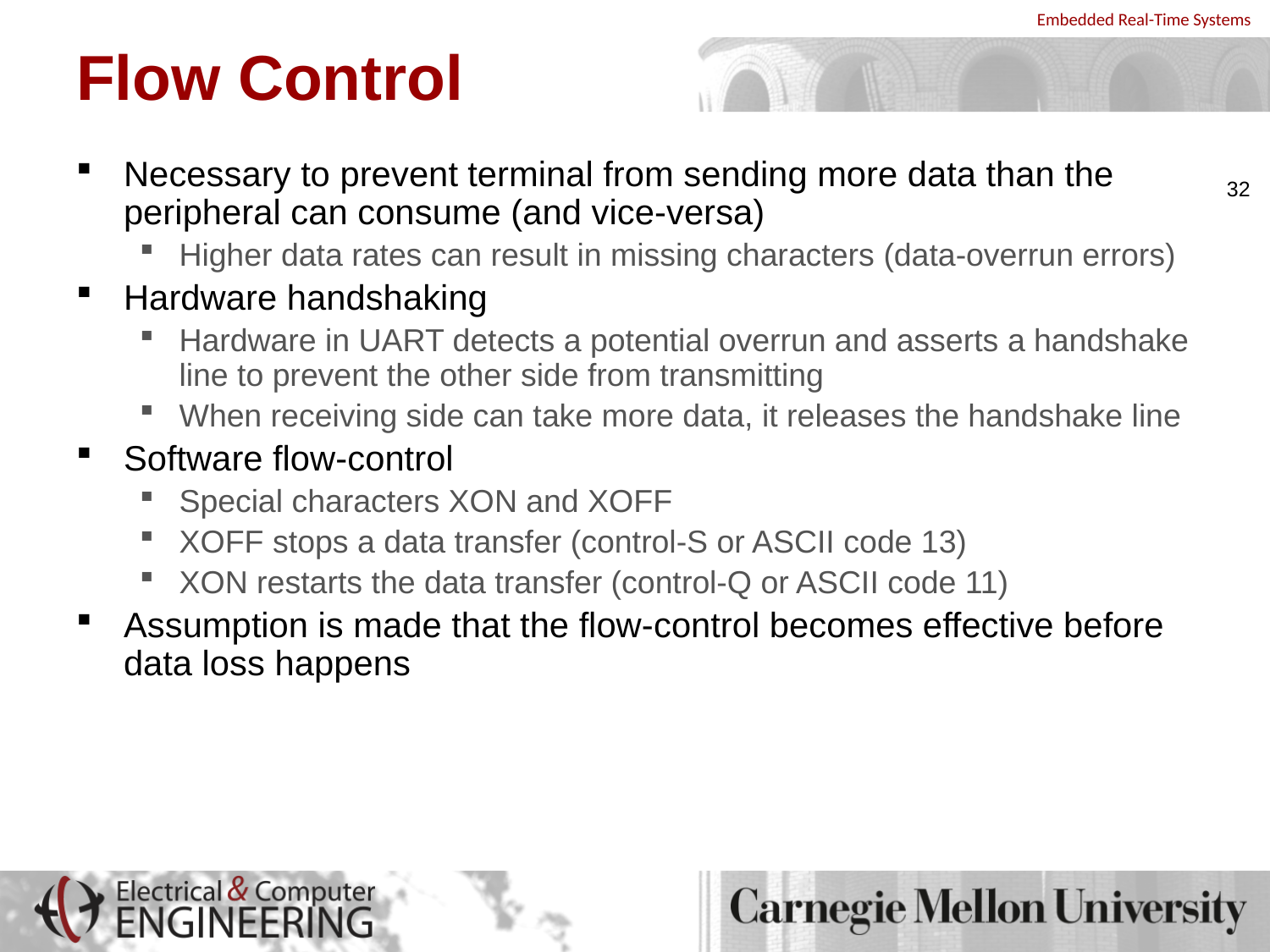

# Flow Control
Necessary to prevent terminal from sending more data than the peripheral can consume (and vice-versa)
Higher data rates can result in missing characters (data-overrun errors)
Hardware handshaking
Hardware in UART detects a potential overrun and asserts a handshake line to prevent the other side from transmitting
When receiving side can take more data, it releases the handshake line
Software flow-control
Special characters XON and XOFF
XOFF stops a data transfer (control-S or ASCII code 13)
XON restarts the data transfer (control-Q or ASCII code 11)
Assumption is made that the flow-control becomes effective before data loss happens
32